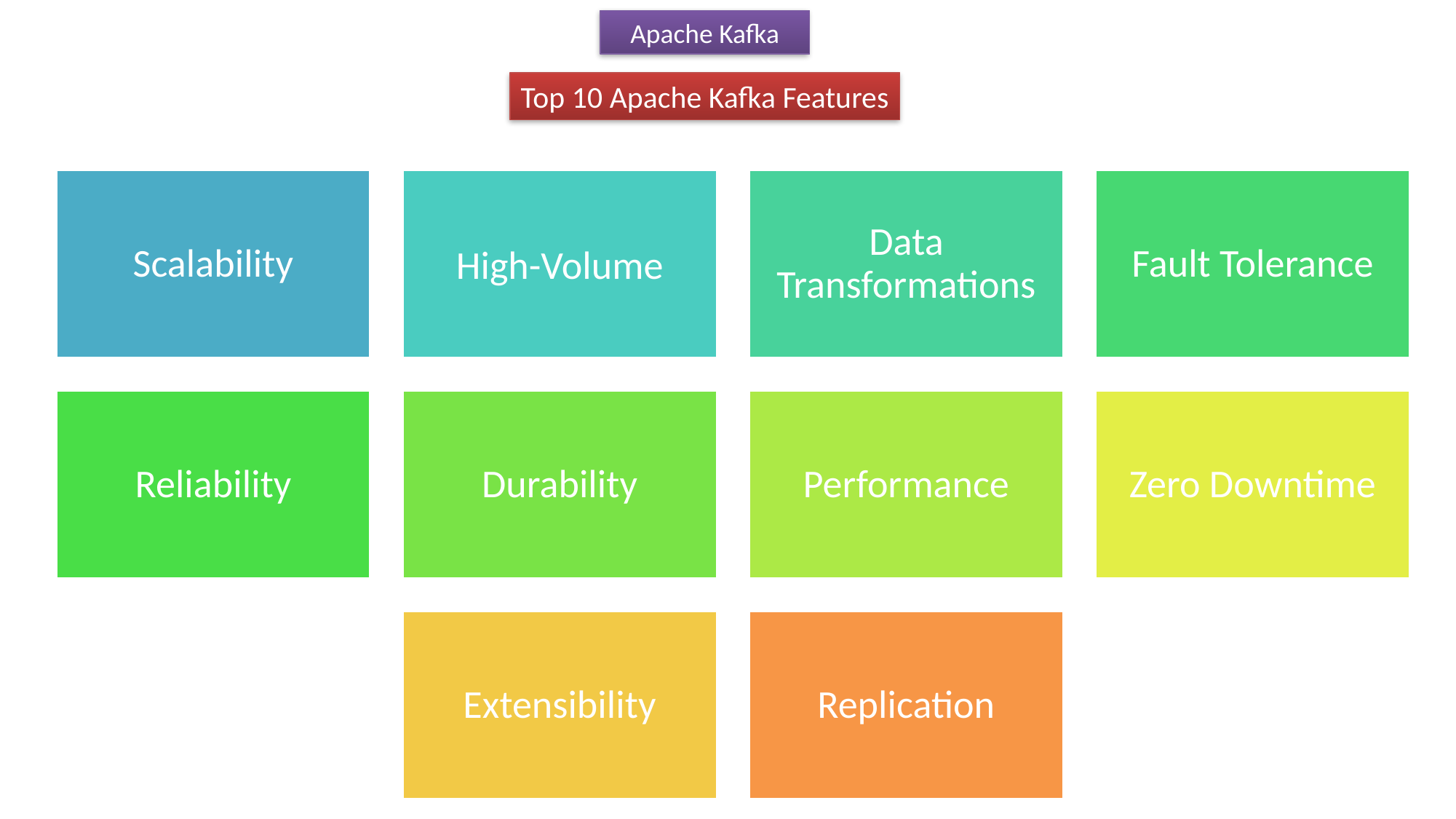

Apache Kafka

Top 10 Apache Kafka Features
Scalability

High-Volume

Data Transformations
Fault Tolerance
Reliability
Durability
Performance
Zero Downtime
Extensibility
Replication